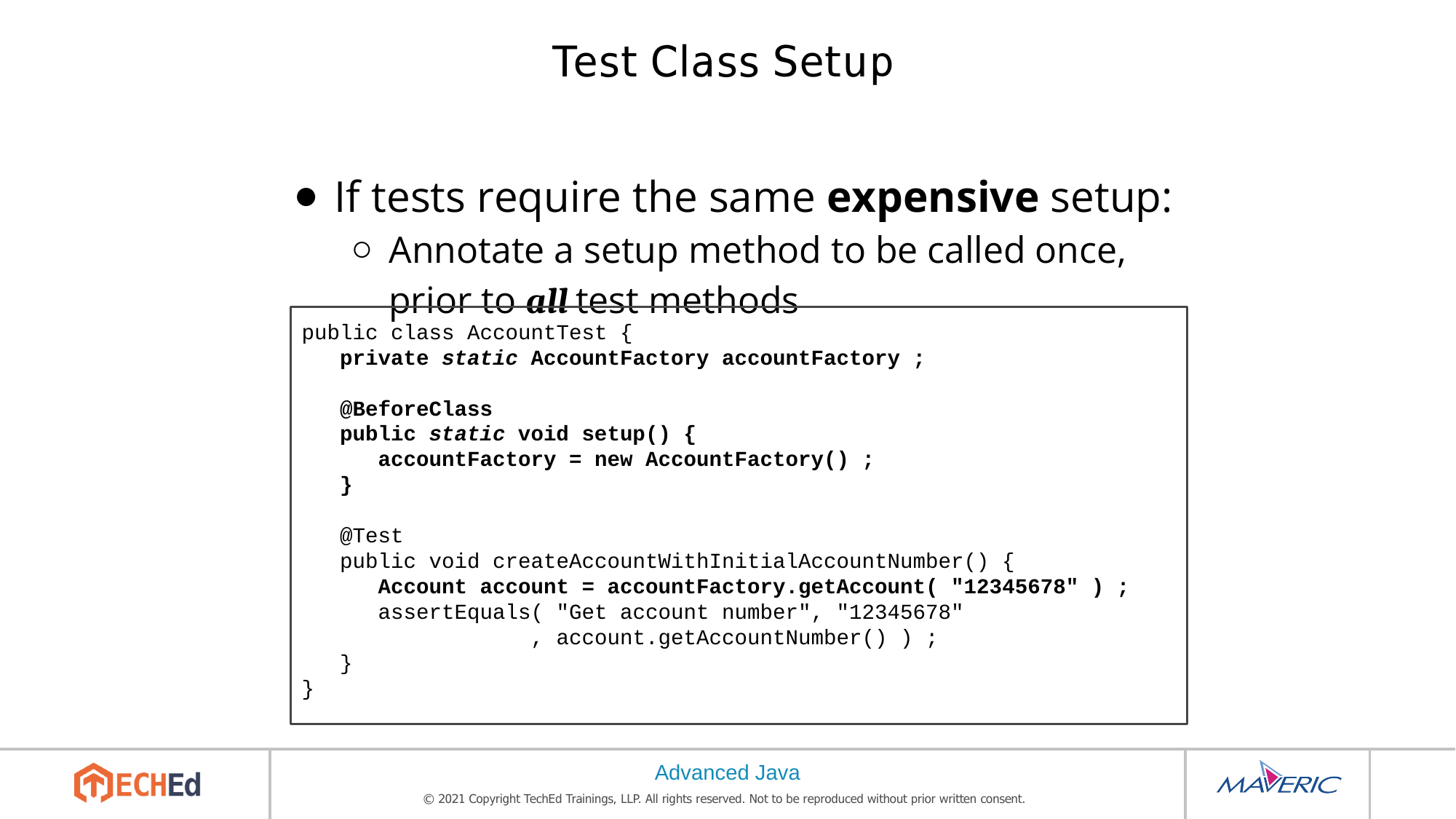

# Test Class Setup
If tests require the same expensive setup:
Annotate a setup method to be called once, prior to all test methods
public class AccountTest {
   private static AccountFactory accountFactory ;

   @BeforeClass
   public static void setup() {
      accountFactory = new AccountFactory() ;
   }

   @Test
   public void createAccountWithInitialAccountNumber() {
      Account account = accountFactory.getAccount( "12345678" ) ;
      assertEquals( "Get account number", "12345678"
                  , account.getAccountNumber() ) ;
   }
}